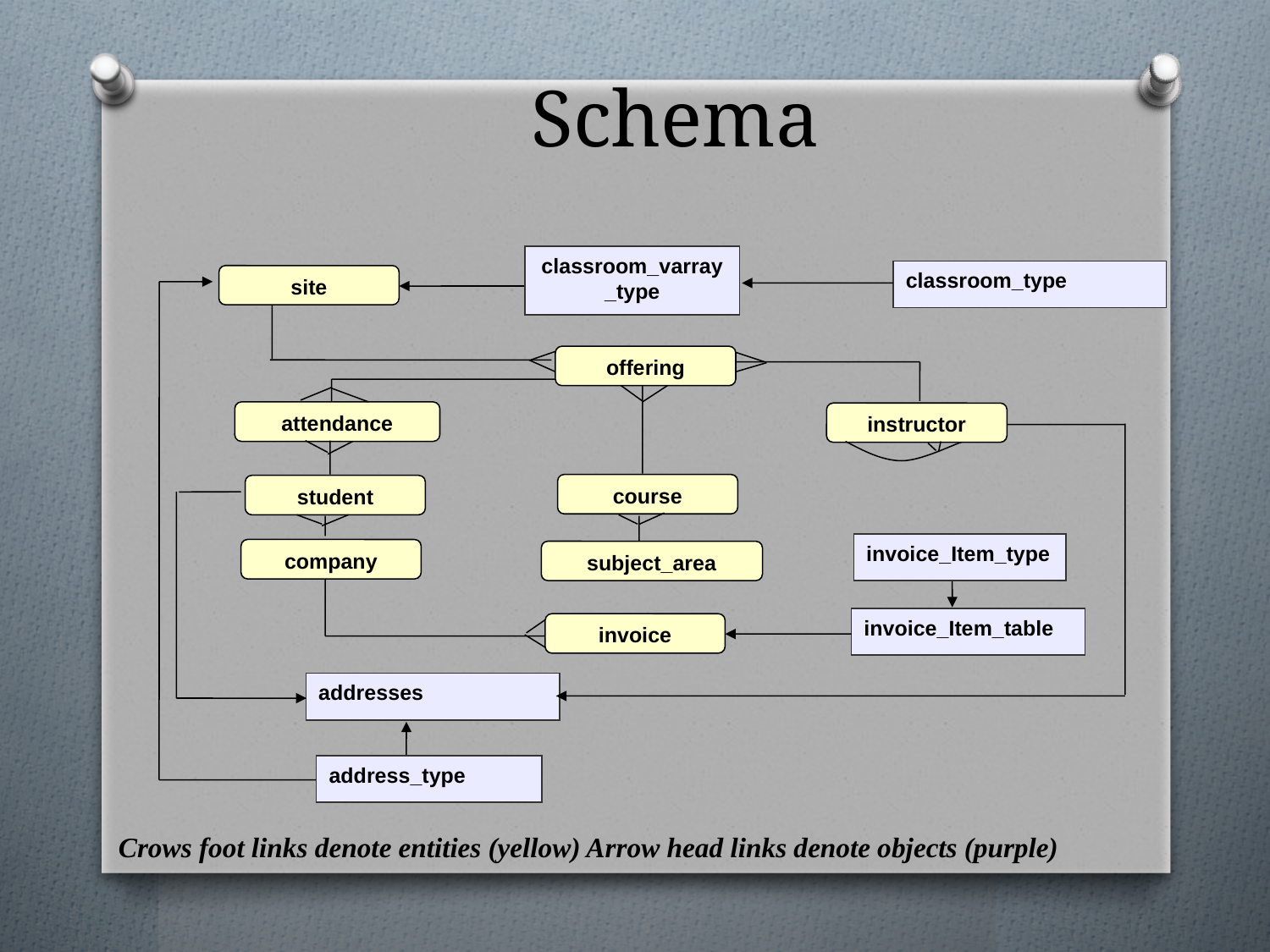

Schema
classroom_varray_type
classroom_type
site

offering

attendance
instructor

course
student

invoice_Item_type
company
subject_area

invoice_Item_table
invoice

addresses

address_type

Crows foot links denote entities (yellow) Arrow head links denote objects (purple)